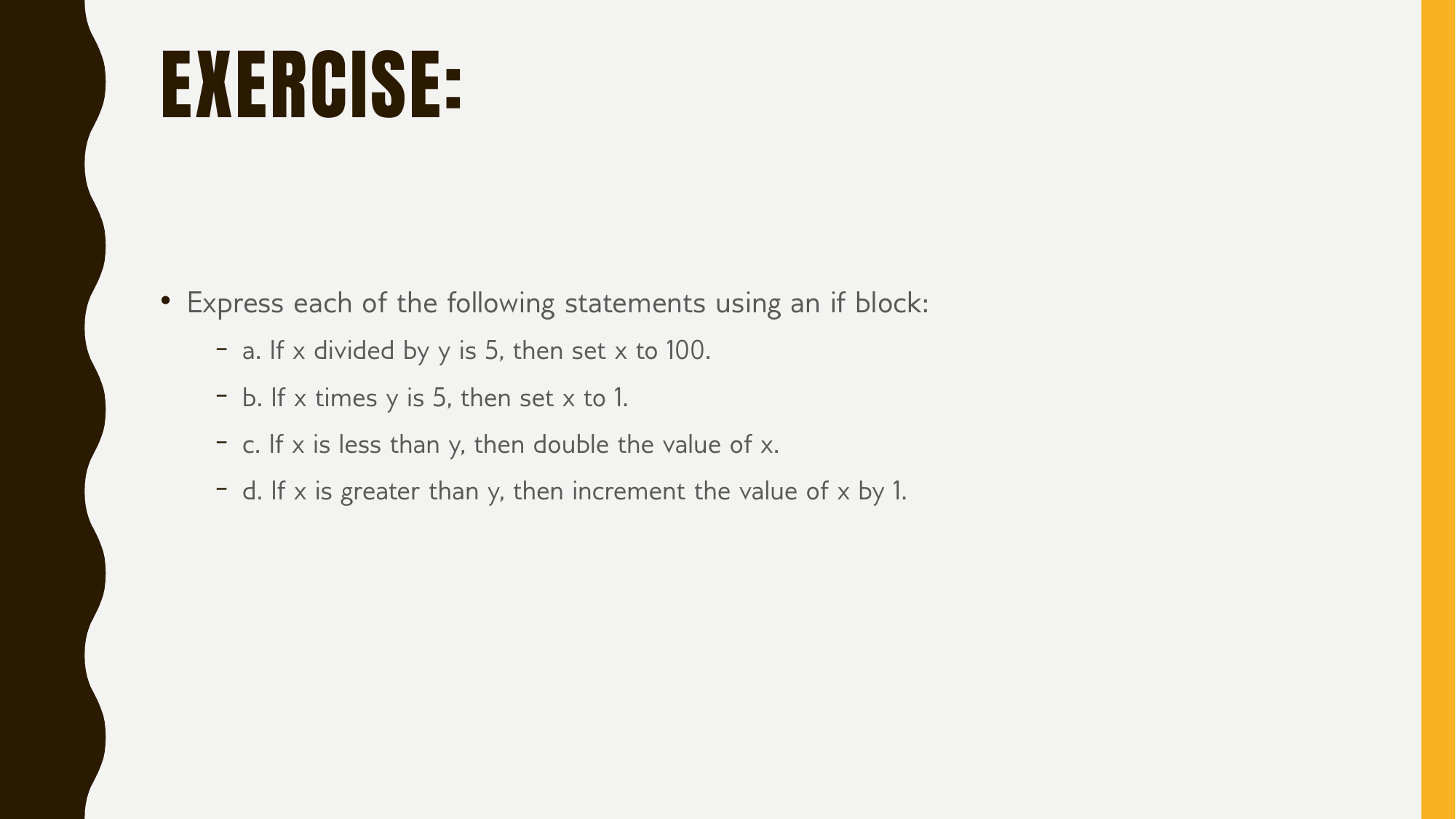

# Exercise:
Express each of the following statements using an if block:
a. If x divided by y is 5, then set x to 100.
b. If x times y is 5, then set x to 1.
c. If x is less than y, then double the value of x.
d. If x is greater than y, then increment the value of x by 1.